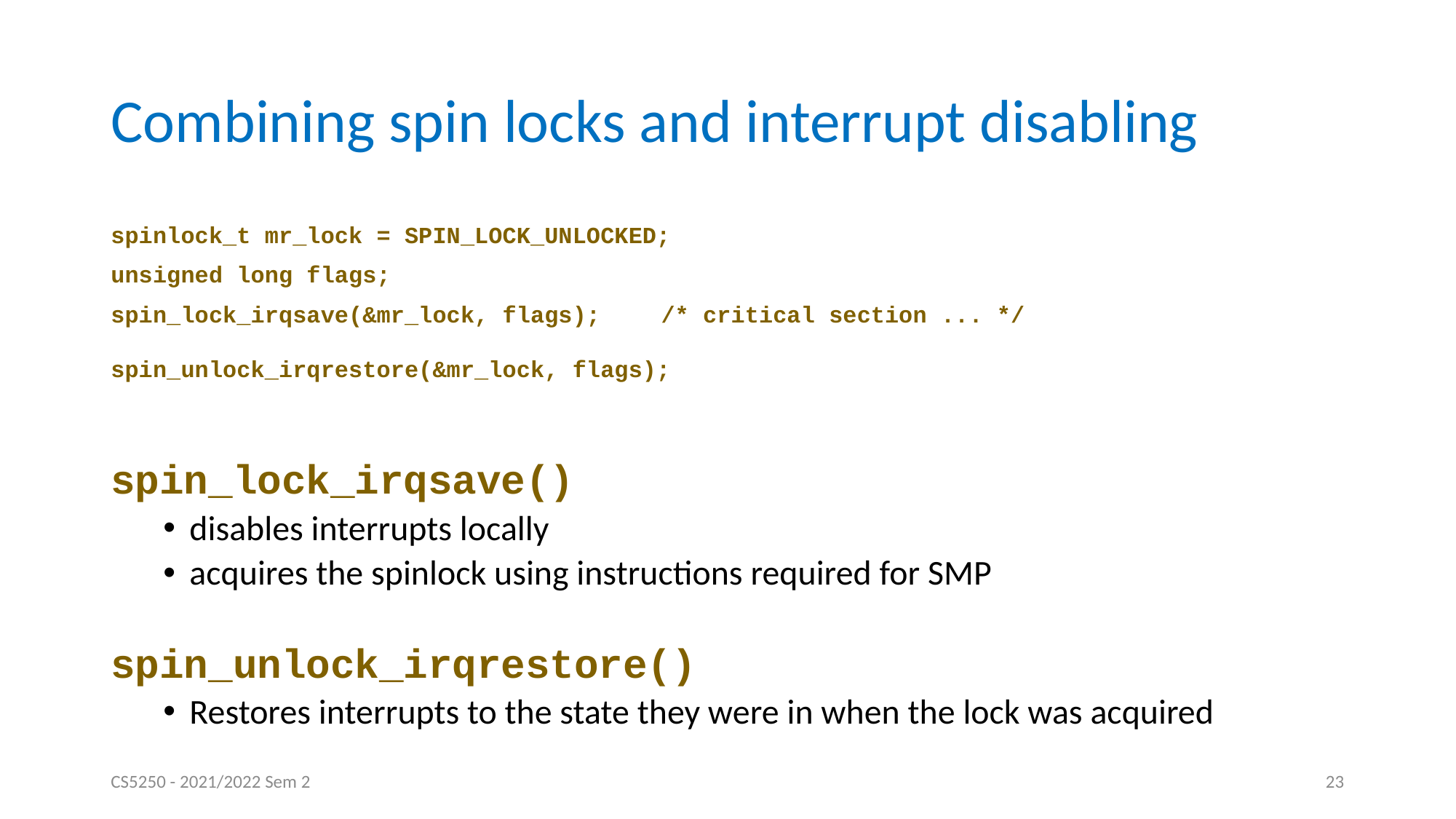

# Combining spin locks and interrupt disabling
spinlock_t mr_lock = SPIN_LOCK_UNLOCKED;
unsigned long flags;
spin_lock_irqsave(&mr_lock, flags); 	/* critical section ... */
spin_unlock_irqrestore(&mr_lock, flags);

spin_lock_irqsave()
disables interrupts locally
acquires the spinlock using instructions required for SMP

spin_unlock_irqrestore()
Restores interrupts to the state they were in when the lock was acquired
CS5250 - 2021/2022 Sem 2
23